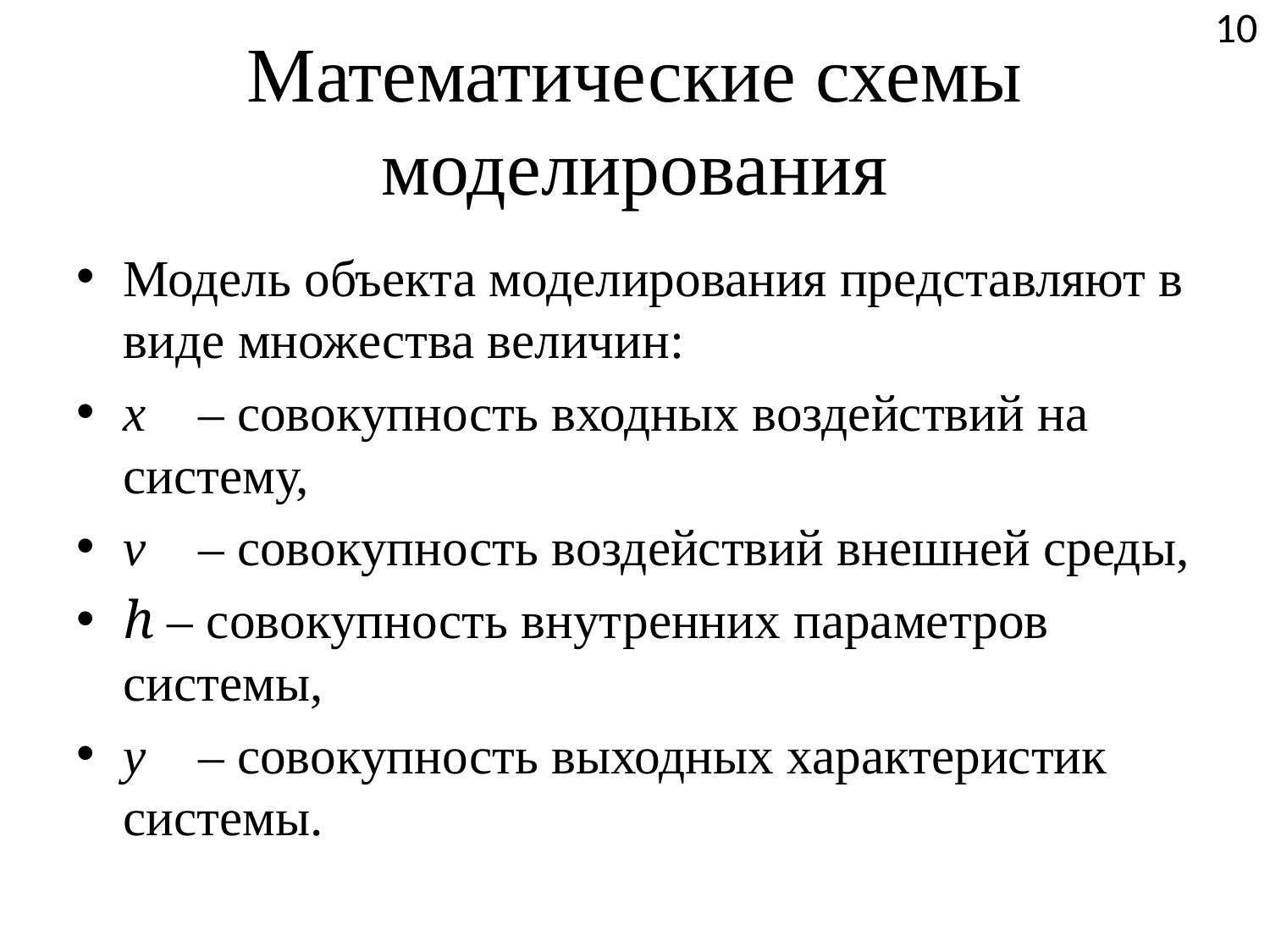

10
# Математические схемы моделирования
Модель объекта моделирования представляют в виде множества величин:
x    – совокупность входных воздействий на систему,
v    – совокупность воздействий внешней среды,
ℎ – совокупность внутренних параметров системы,
y    – совокупность выходных характеристик системы.